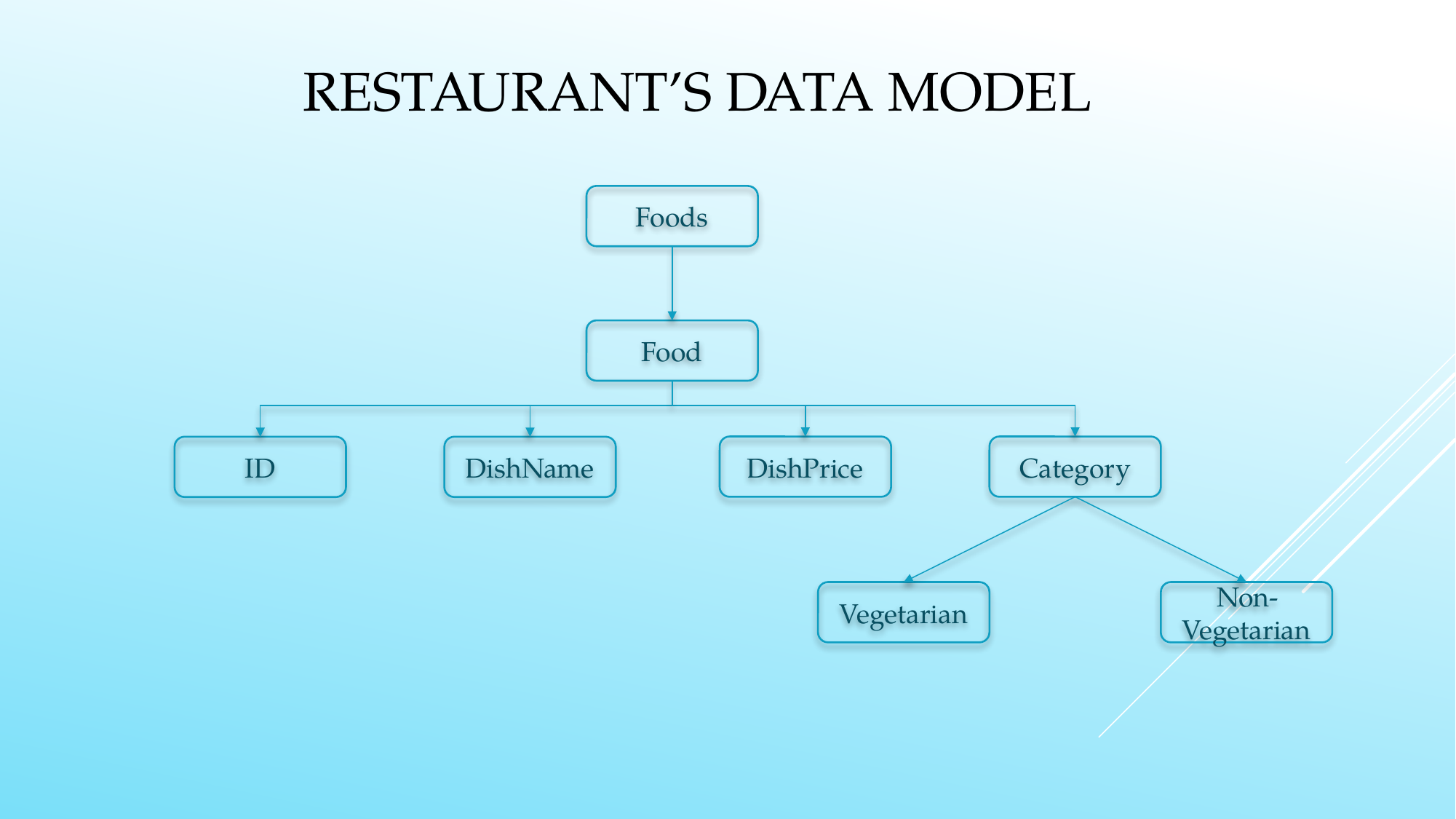

# Restaurant’s Data Model
Foods
Food
DishPrice
Category
ID
DishName
Vegetarian
Non-Vegetarian